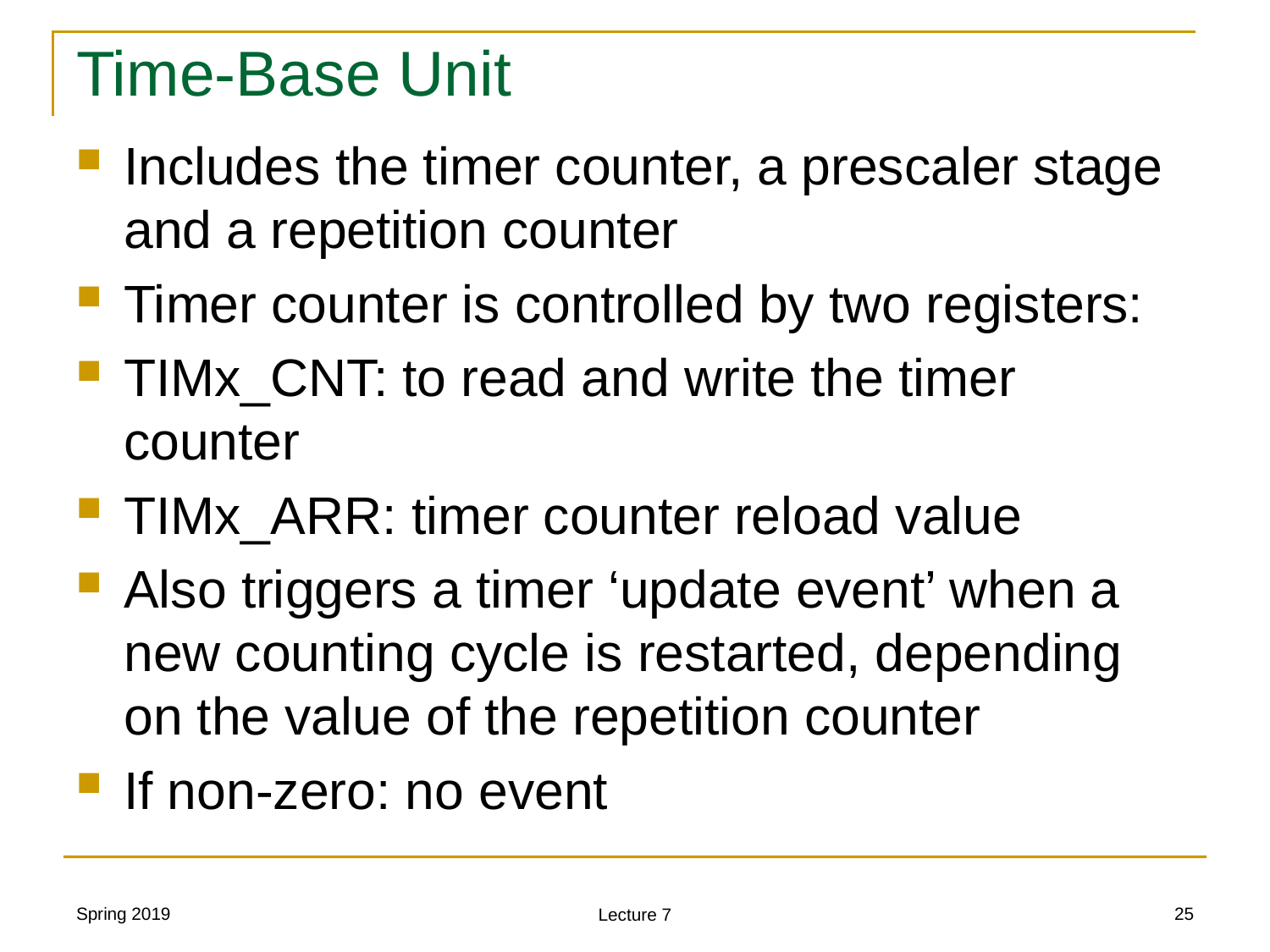

# Time-Base Unit
Includes the timer counter, a prescaler stage and a repetition counter
Timer counter is controlled by two registers:
TIMx_CNT: to read and write the timer counter
TIMx_ARR: timer counter reload value
Also triggers a timer ‘update event’ when a new counting cycle is restarted, depending on the value of the repetition counter
If non-zero: no event
Spring 2019
25
Lecture 7